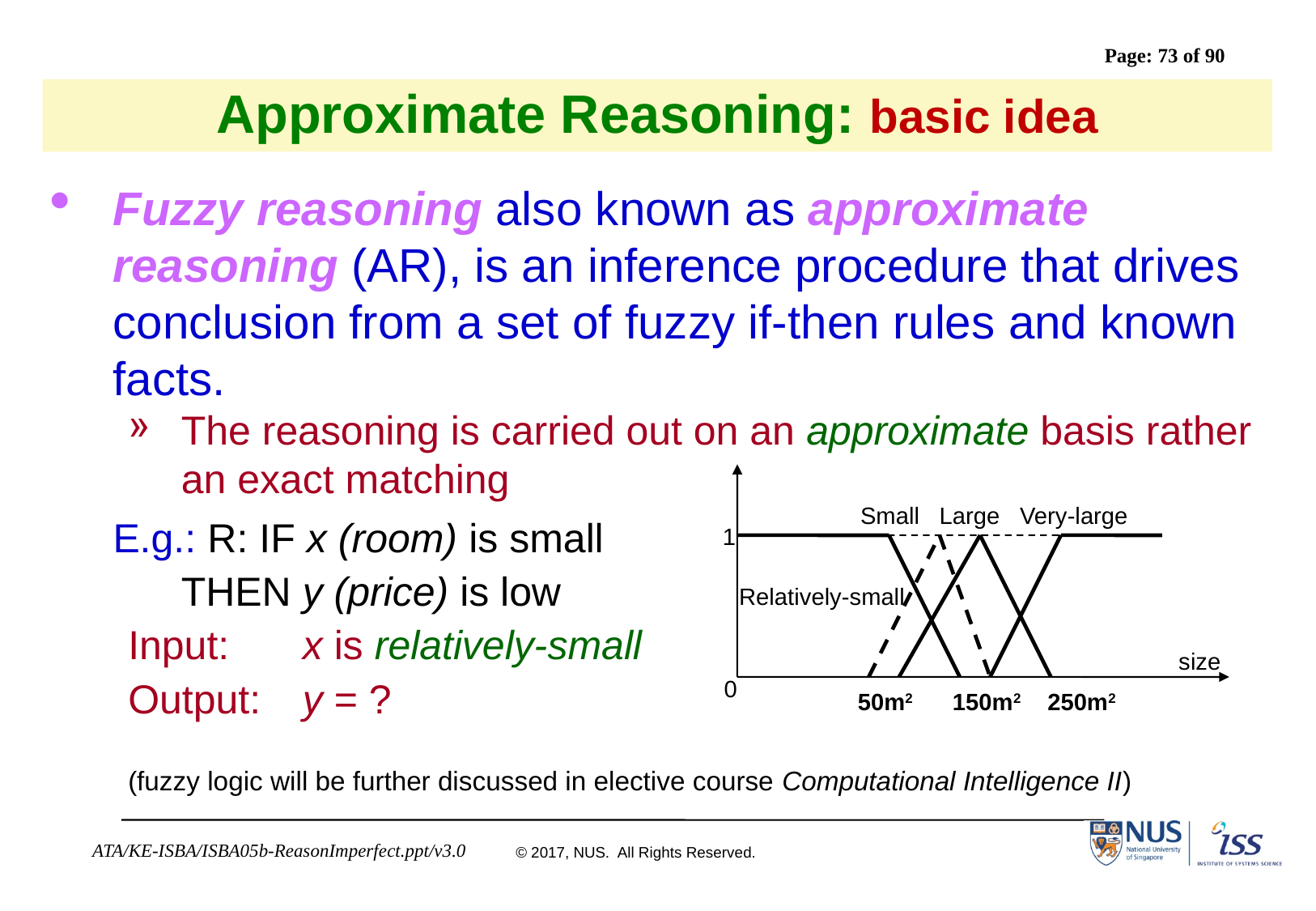

# Approximate Reasoning: basic idea
Fuzzy reasoning also known as approximate reasoning (AR), is an inference procedure that drives conclusion from a set of fuzzy if-then rules and known facts.
The reasoning is carried out on an approximate basis rather an exact matching
	E.g.: R: IF x (room) is small
	THEN y (price) is low
Input: 	x is relatively-small
Output:	y = ?

(fuzzy logic will be further discussed in elective course Computational Intelligence II)

Small   Large   Very-large
1

size
0

  50m2      150m2    250m2

Relatively-small